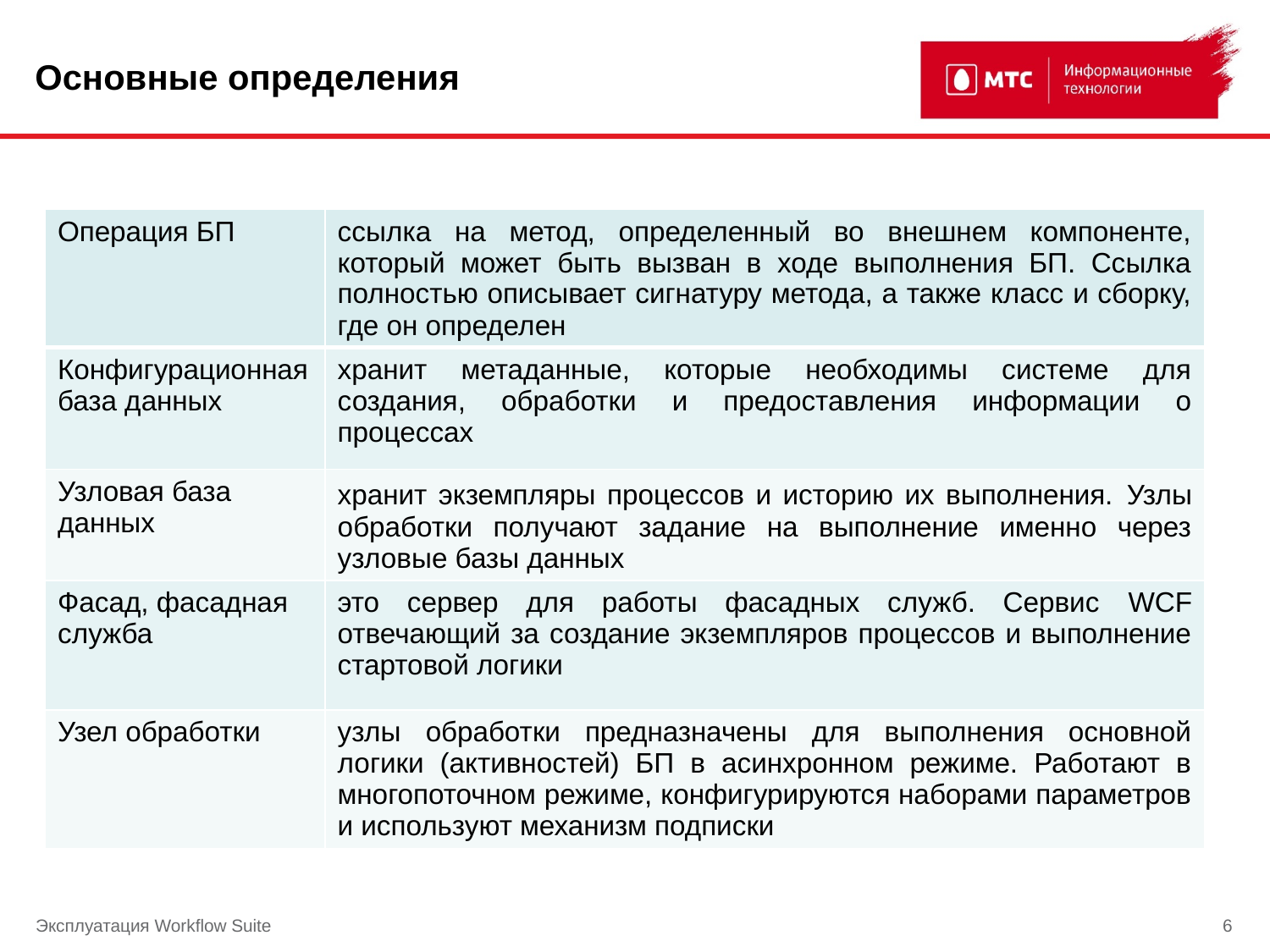

# Основные определения
| Операция БП | ссылка на метод, определенный во внешнем компоненте, который может быть вызван в ходе выполнения БП. Ссылка полностью описывает сигнатуру метода, а также класс и сборку, где он определен |
| --- | --- |
| Конфигурационная база данных | хранит метаданные, которые необходимы системе для создания, обработки и предоставления информации о процессах |
| Узловая база данных | хранит экземпляры процессов и историю их выполнения. Узлы обработки получают задание на выполнение именно через узловые базы данных |
| Фасад, фасадная служба | это сервер для работы фасадных служб. Сервис WCF отвечающий за создание экземпляров процессов и выполнение стартовой логики |
| Узел обработки | узлы обработки предназначены для выполнения основной логики (активностей) БП в асинхронном режиме. Работают в многопоточном режиме, конфигурируются наборами параметров и используют механизм подписки |
Эксплуатация Workflow Suite
6